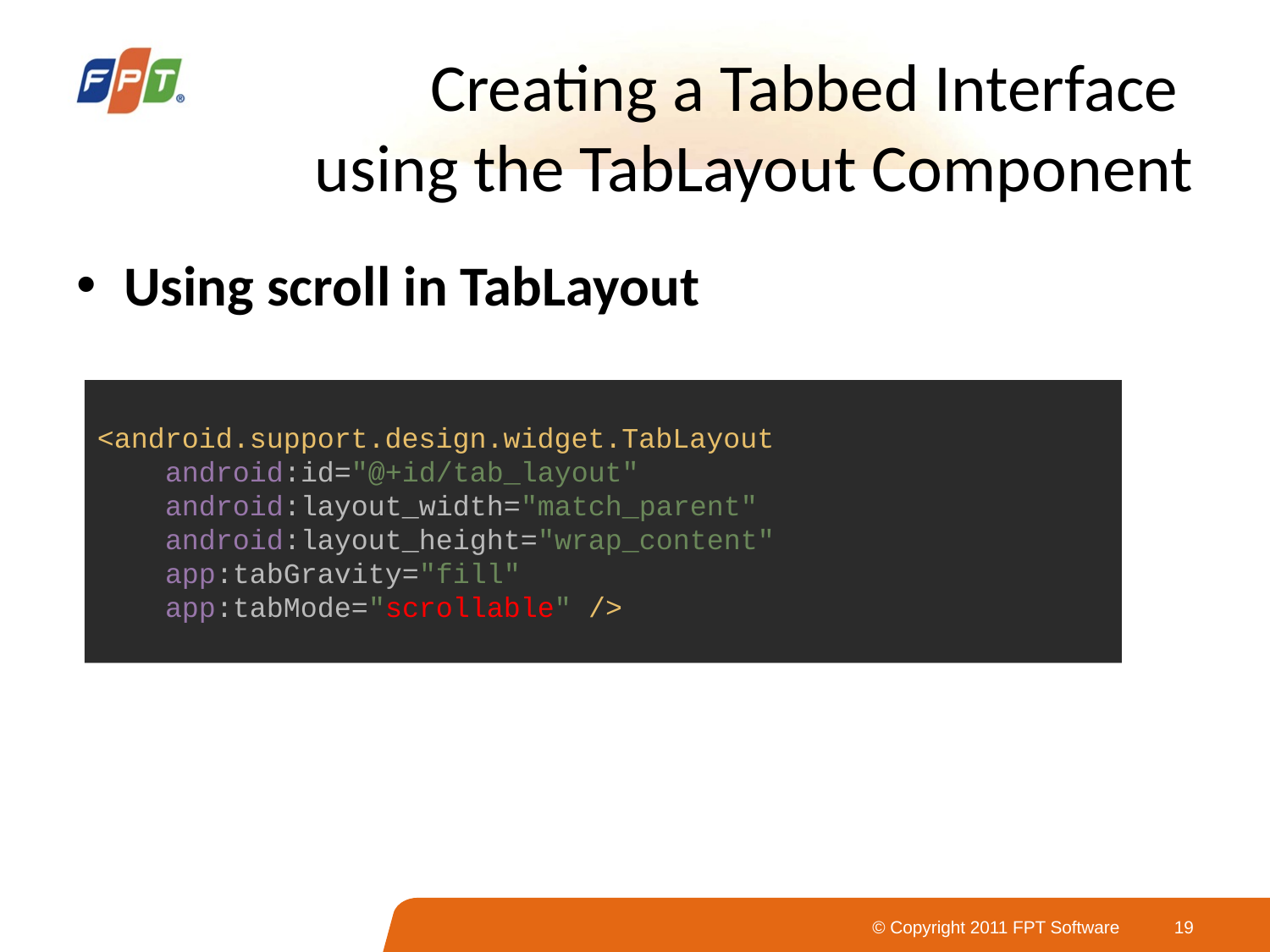

# Creating a Tabbed Interface using the TabLayout Component
Using scroll in TabLayout

<android.support.design.widget.TabLayout
    android:id="@+id/tab_layout"
    android:layout_width="match_parent"
    android:layout_height="wrap_content"
    app:tabGravity="fill"
    app:tabMode="scrollable" />